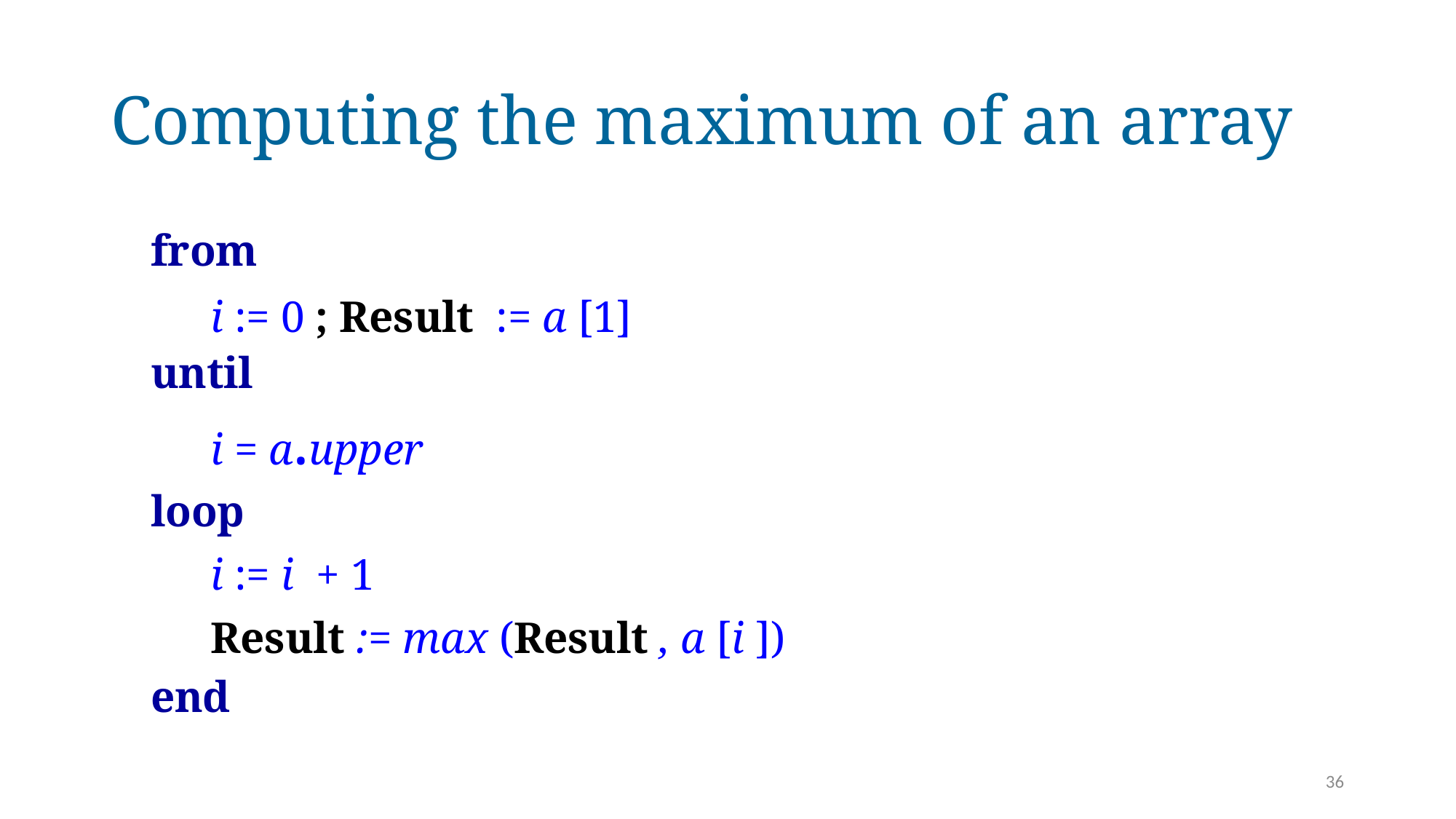

# Computing the maximum of an array
from
i := 0 ; Result  := a [1]
until
i = a.upper
loop
i := i  + 1
Result := max (Result , a [i ])
end

36